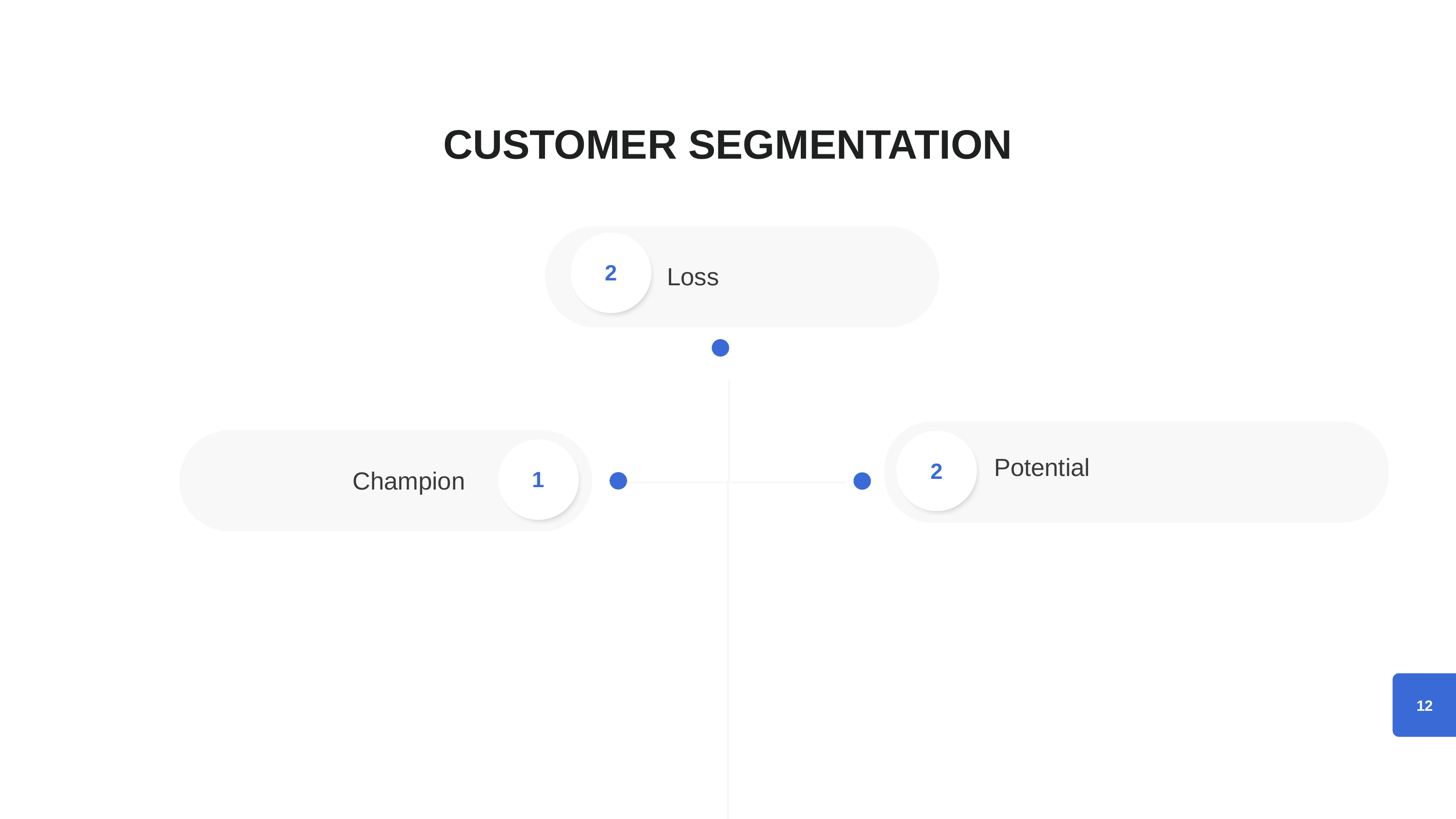

CUSTOMER SEGMENTATION

2
Loss

Potential
2
Champion
1

12